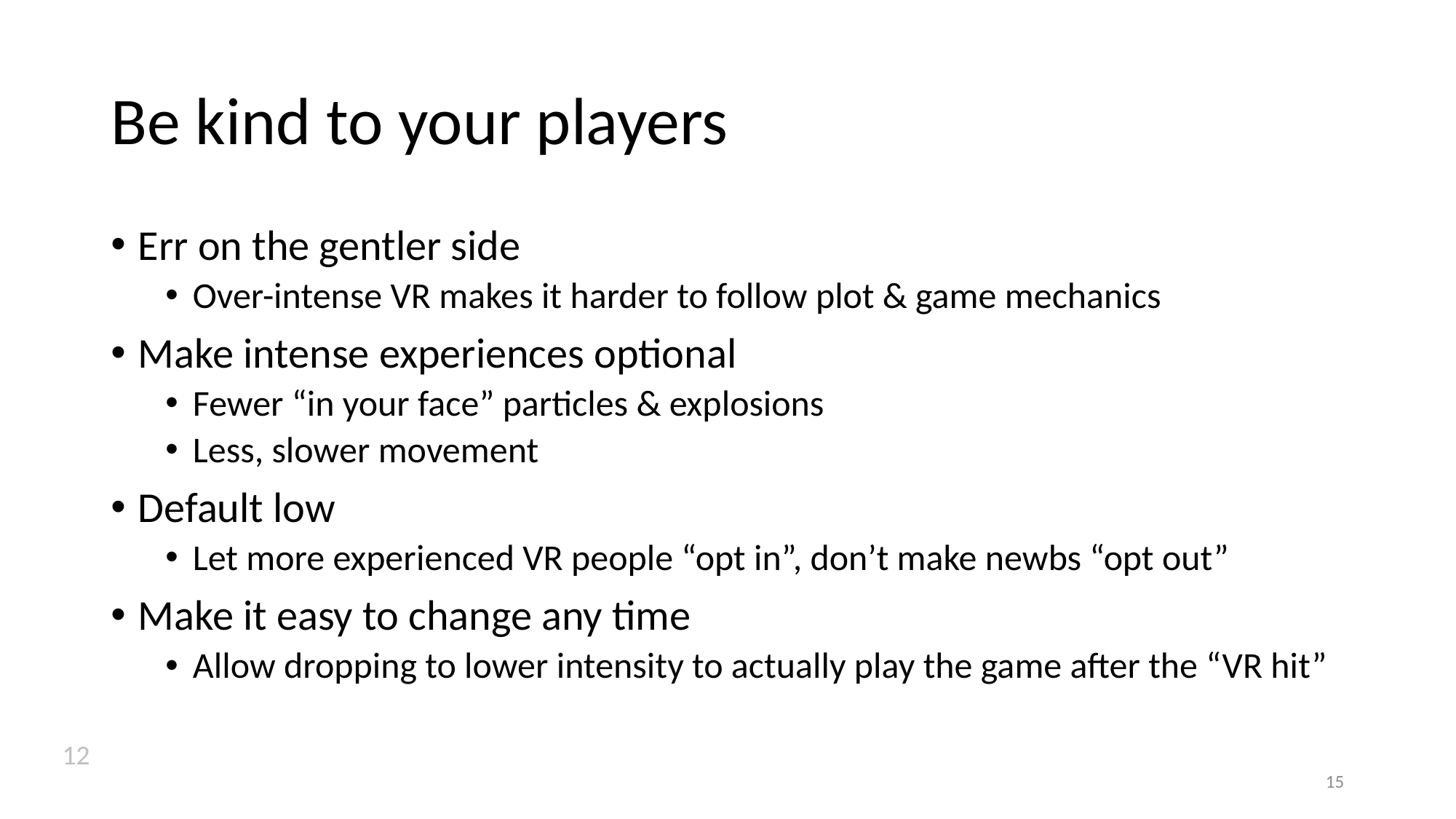

# Be kind to your players
Err on the gentler side
Over-intense VR makes it harder to follow plot & game mechanics
Make intense experiences optional
Fewer “in your face” particles & explosions
Less, slower movement
Default low
Let more experienced VR people “opt in”, don’t make newbs “opt out”
Make it easy to change any time
Allow dropping to lower intensity to actually play the game after the “VR hit”
12
15